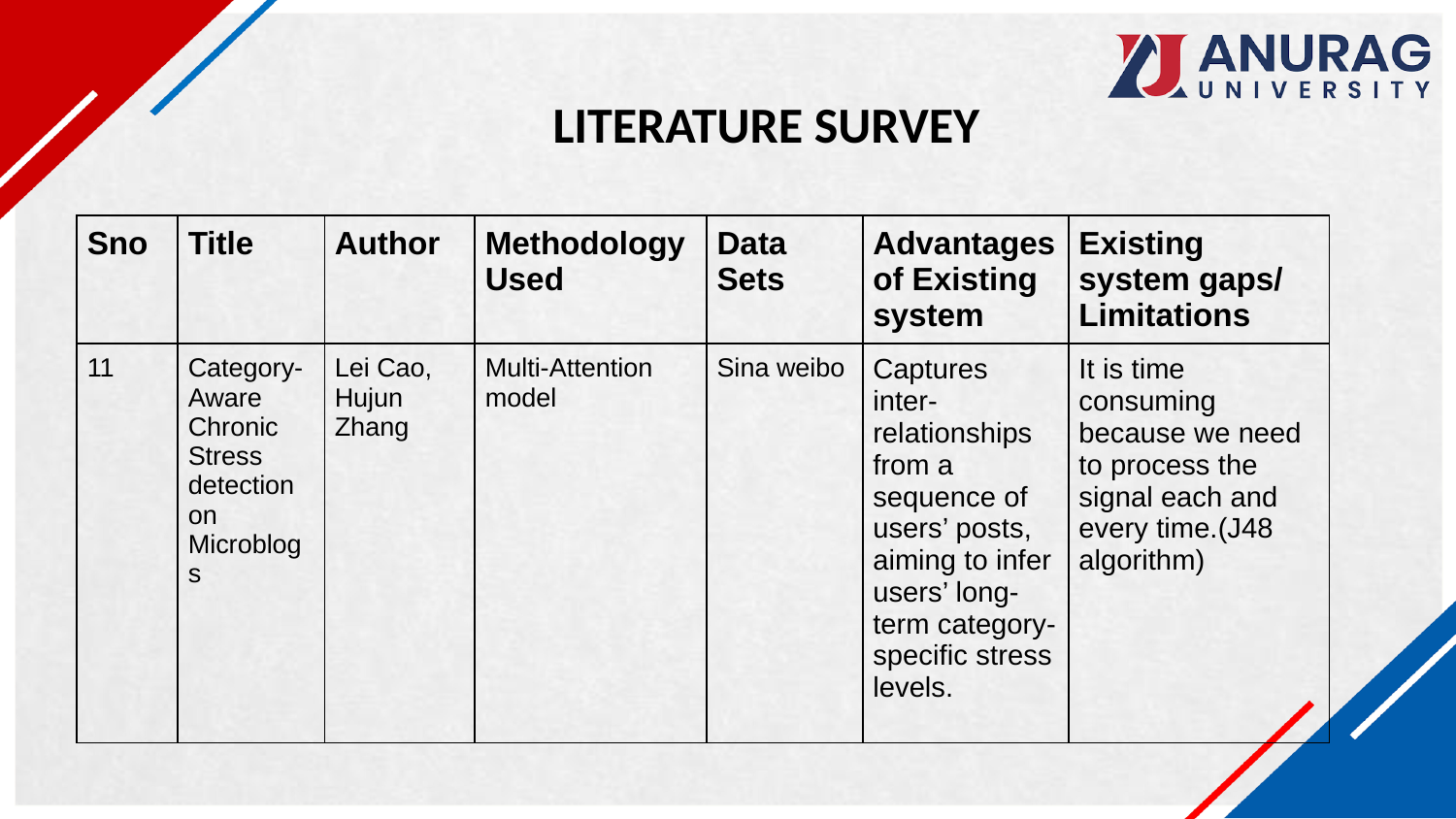

LITERATURE SURVEY
| Sno | Title | Author | Methodology Used | Data Sets | Advantages of Existing system | Existing system gaps/ Limitations |
| --- | --- | --- | --- | --- | --- | --- |
| 11 | Category-Aware Chronic Stress detection on Microblogs | Lei Cao, Hujun Zhang | Multi-Attention model | Sina weibo | Captures inter-relationships from a sequence of users’ posts, aiming to infer users’ long-term category-specific stress levels. | It is time consuming because we need to process the signal each and every time.(J48 algorithm) |